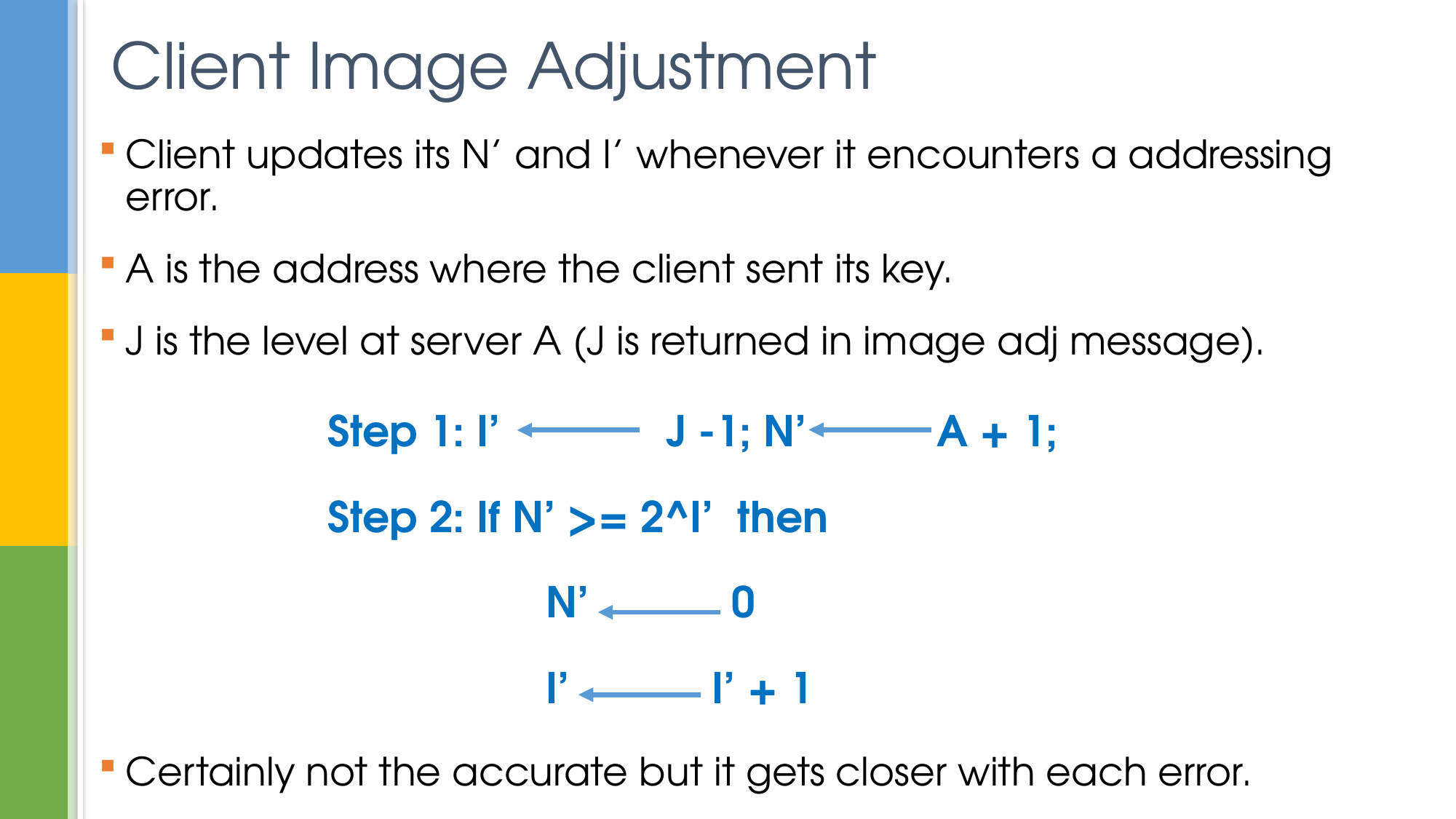

# Client Image Adjustment
Client updates its N’ and I’ whenever it encounters a addressing error.
A is the address where the client sent its key.
J is the level at server A (J is returned in image adj message).

Certainly not the accurate but it gets closer with each error.

Step 1: I’              J -1; N’           A + 1;
Step 2: If N’ >= 2^I’  then
		N’            0
		I’            I’ + 1